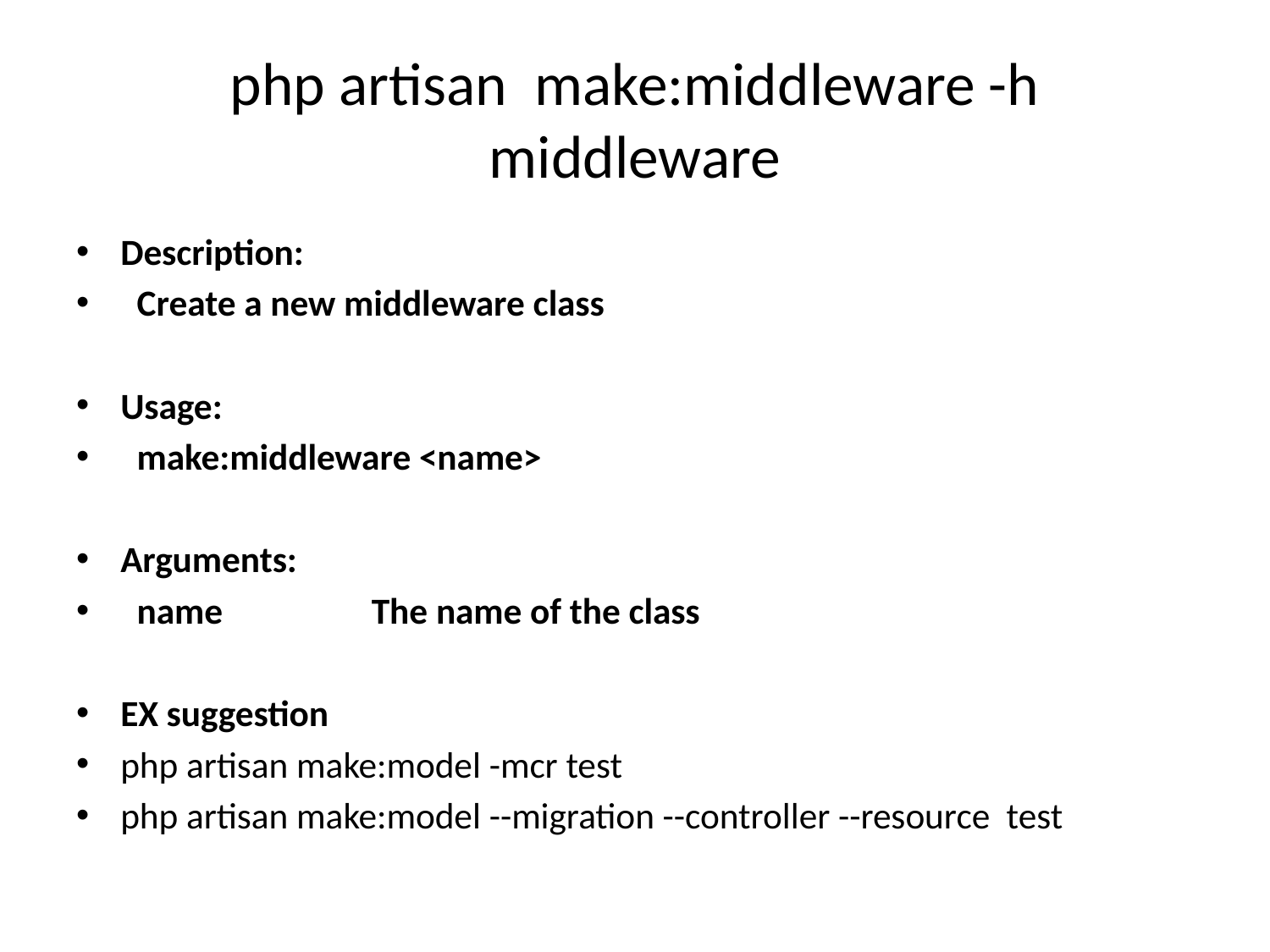

# php artisan  make:middleware -h middleware
Description:
  Create a new middleware class

Usage:
  make:middleware <name>

Arguments:
  name                  The name of the class

EX suggestion
php artisan make:model -mcr test
php artisan make:model --migration --controller --resource  test